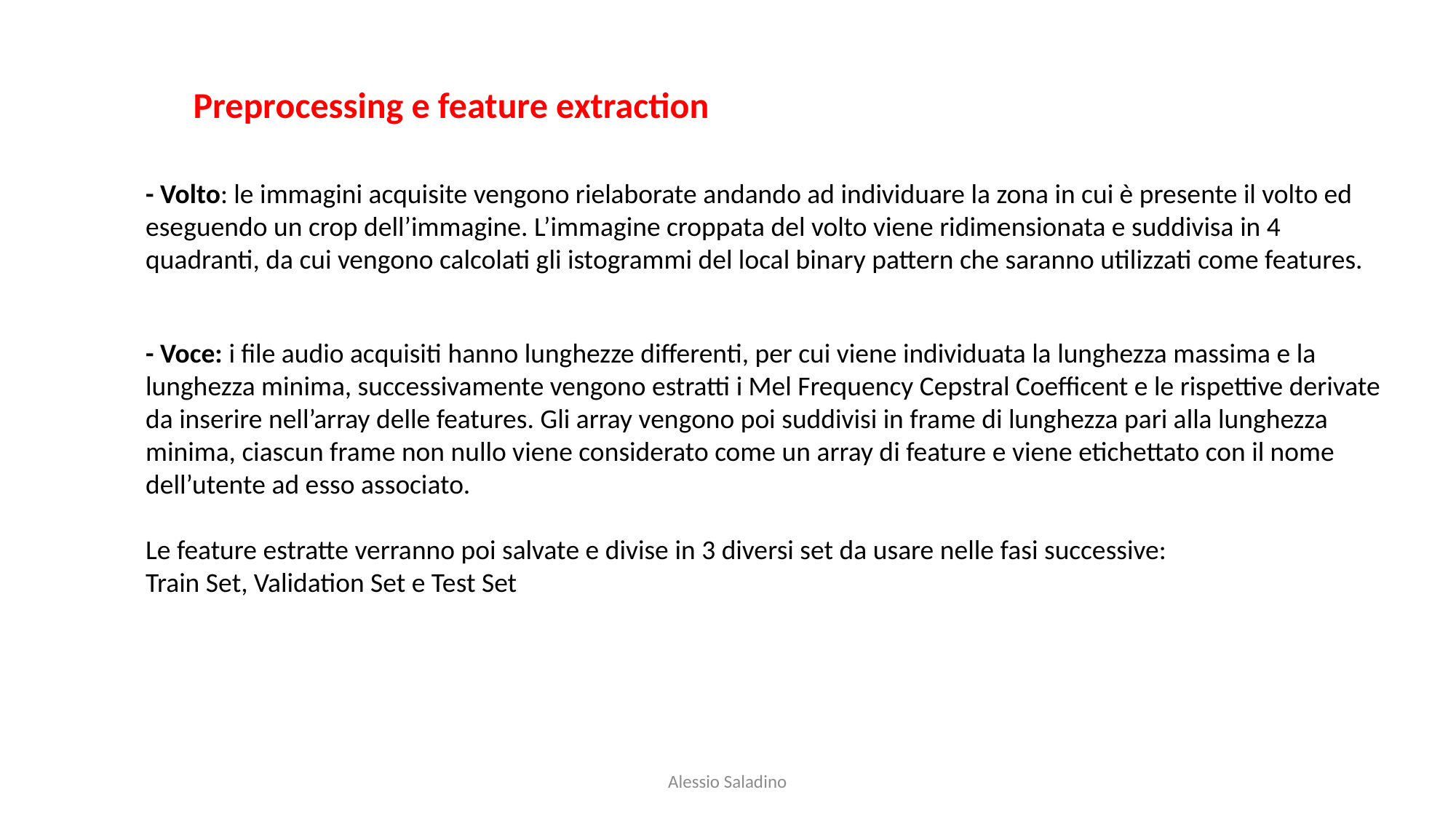

Preprocessing e feature extraction

- Volto: le immagini acquisite vengono rielaborate andando ad individuare la zona in cui è presente il volto ed eseguendo un crop dell’immagine. L’immagine croppata del volto viene ridimensionata e suddivisa in 4 quadranti, da cui vengono calcolati gli istogrammi del local binary pattern che saranno utilizzati come features.
- Voce: i file audio acquisiti hanno lunghezze differenti, per cui viene individuata la lunghezza massima e la lunghezza minima, successivamente vengono estratti i Mel Frequency Cepstral Coefficent e le rispettive derivate da inserire nell’array delle features. Gli array vengono poi suddivisi in frame di lunghezza pari alla lunghezza minima, ciascun frame non nullo viene considerato come un array di feature e viene etichettato con il nome dell’utente ad esso associato.

Le feature estratte verranno poi salvate e divise in 3 diversi set da usare nelle fasi successive:
Train Set, Validation Set e Test Set
Alessio Saladino